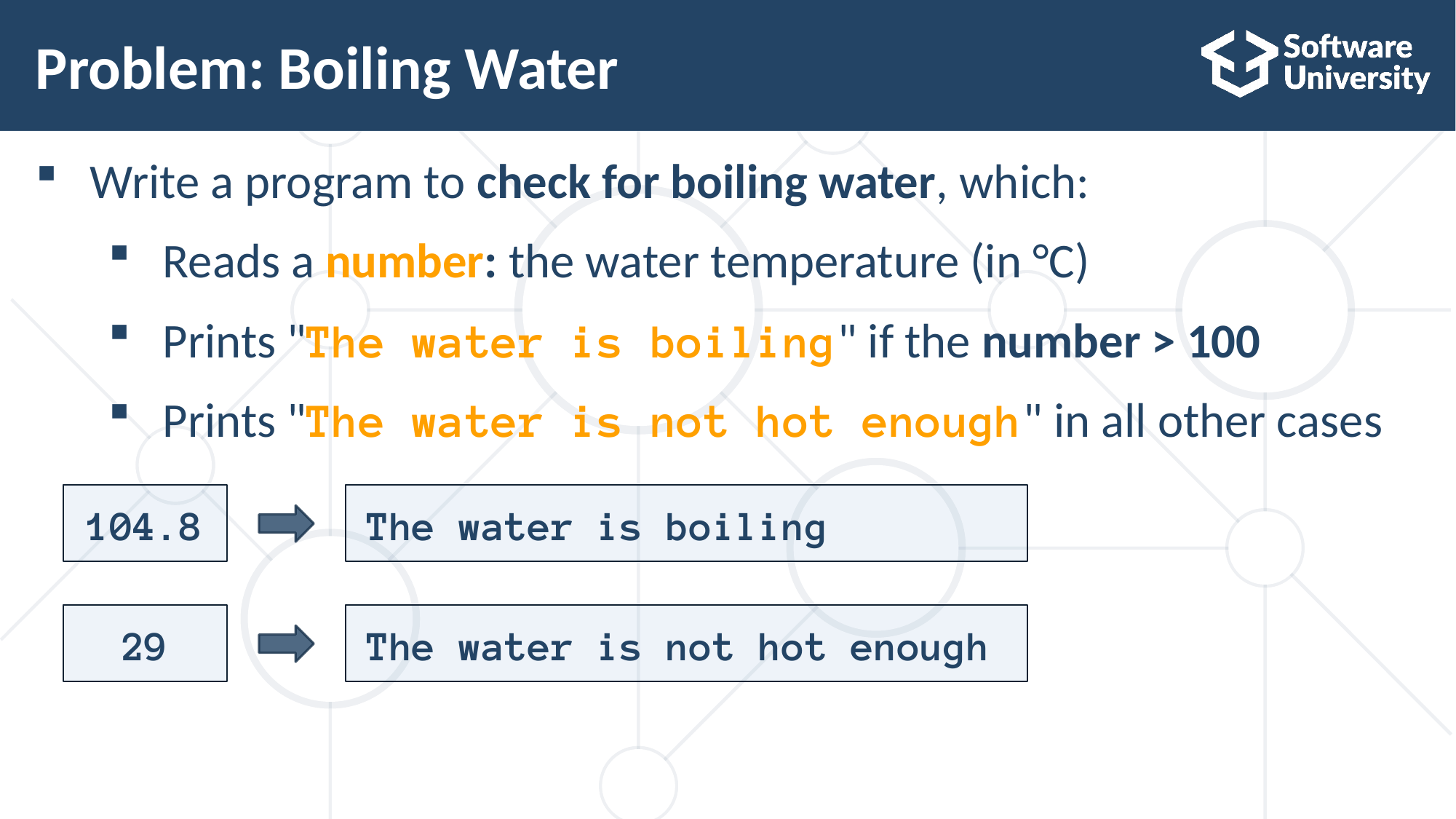

# Problem: Boiling Water
Write a program to check for boiling water, which:
Reads a number: the water temperature (in °C)
Prints "The water is boiling" if the number > 100
Prints "The water is not hot enough" in all other cases

104.8
The water is boiling

29
The water is not hot enough